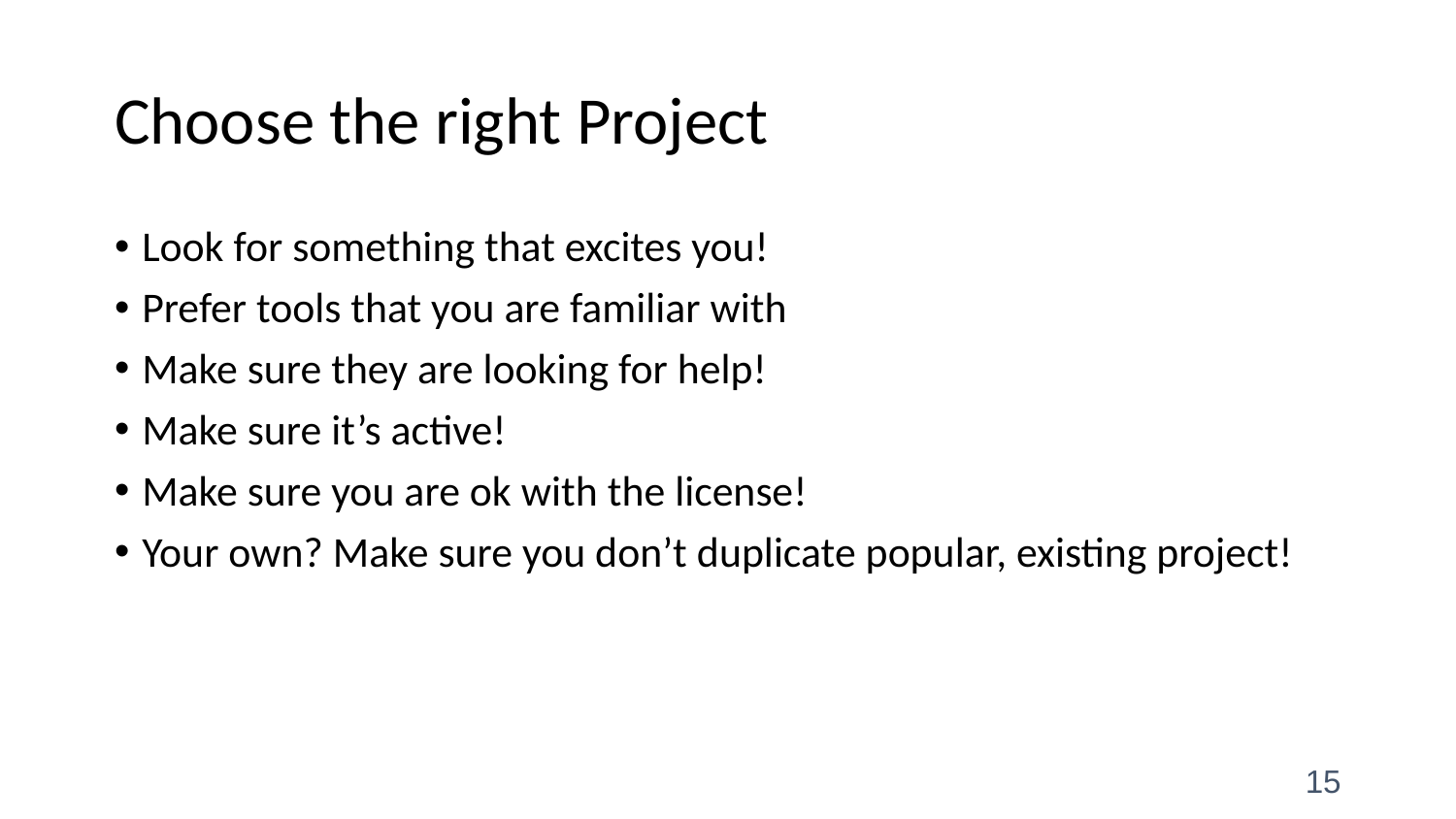

# Choose the right Project
Look for something that excites you!
Prefer tools that you are familiar with
Make sure they are looking for help!
Make sure it’s active!
Make sure you are ok with the license!
Your own? Make sure you don’t duplicate popular, existing project!
15